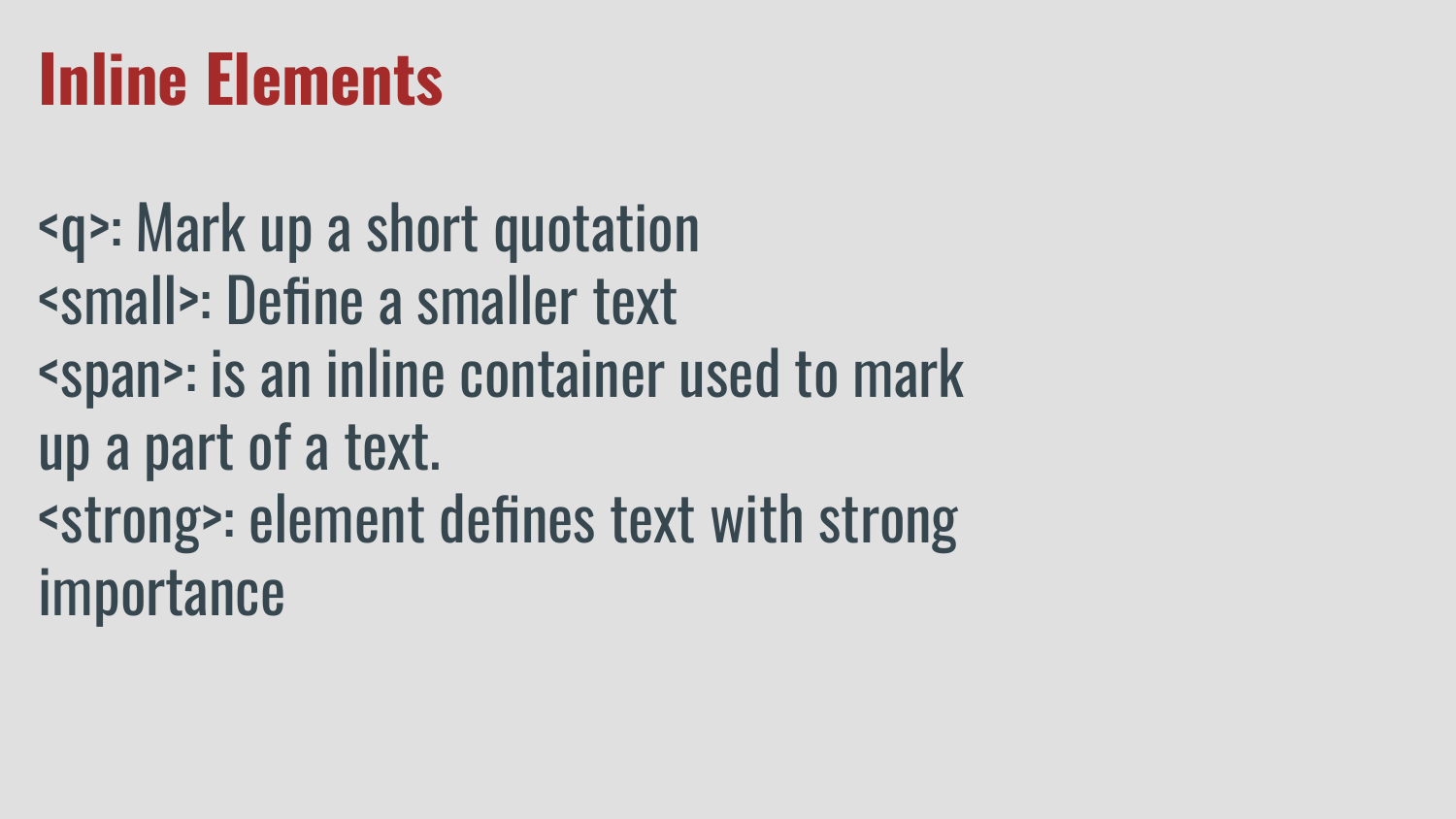

# Inline Elements

<q>: Mark up a short quotation
<small>: Define a smaller text
<span>: is an inline container used to mark up a part of a text.
<strong>: element defines text with strong importance